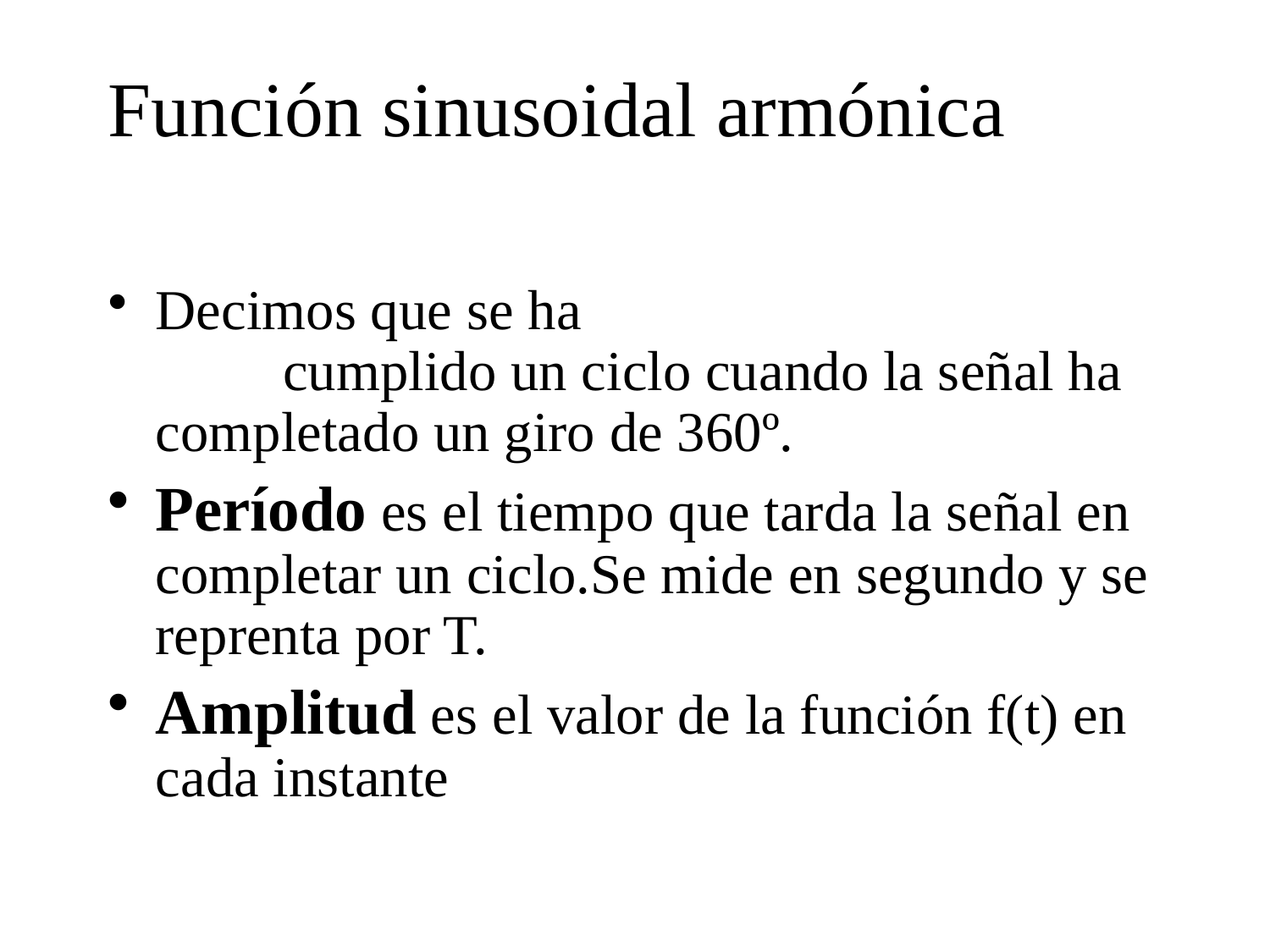

# Función sinusoidal armónica
Decimos que se ha                                                  cumplido un ciclo cuando la señal ha completado un giro de 360º.
Período es el tiempo que tarda la señal en completar un ciclo.Se mide en segundo y se reprenta por T.
Amplitud es el valor de la función f(t) en cada instante